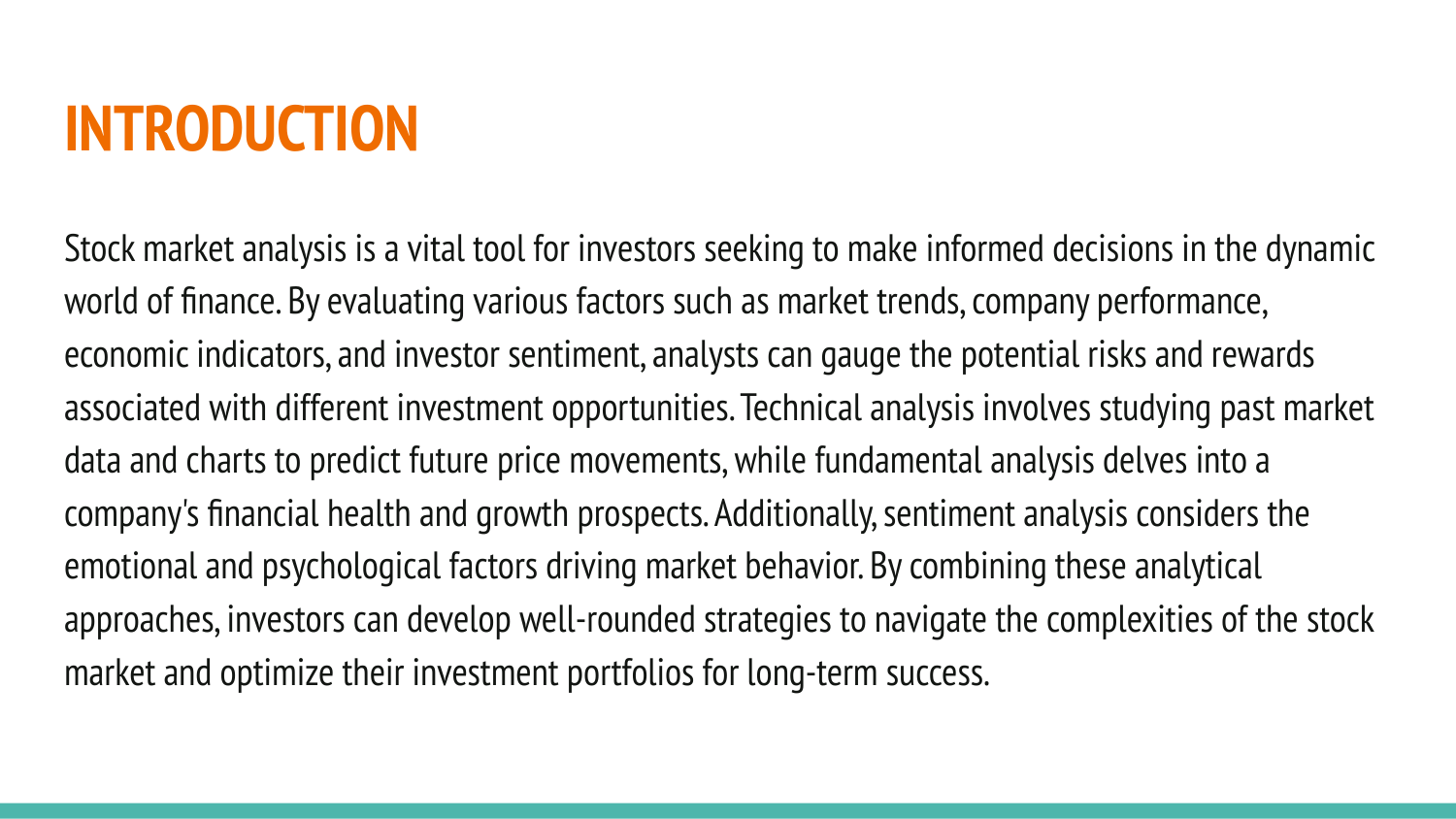

# INTRODUCTION
Stock market analysis is a vital tool for investors seeking to make informed decisions in the dynamic world of finance. By evaluating various factors such as market trends, company performance, economic indicators, and investor sentiment, analysts can gauge the potential risks and rewards associated with different investment opportunities. Technical analysis involves studying past market data and charts to predict future price movements, while fundamental analysis delves into a company's financial health and growth prospects. Additionally, sentiment analysis considers the emotional and psychological factors driving market behavior. By combining these analytical approaches, investors can develop well-rounded strategies to navigate the complexities of the stock market and optimize their investment portfolios for long-term success.